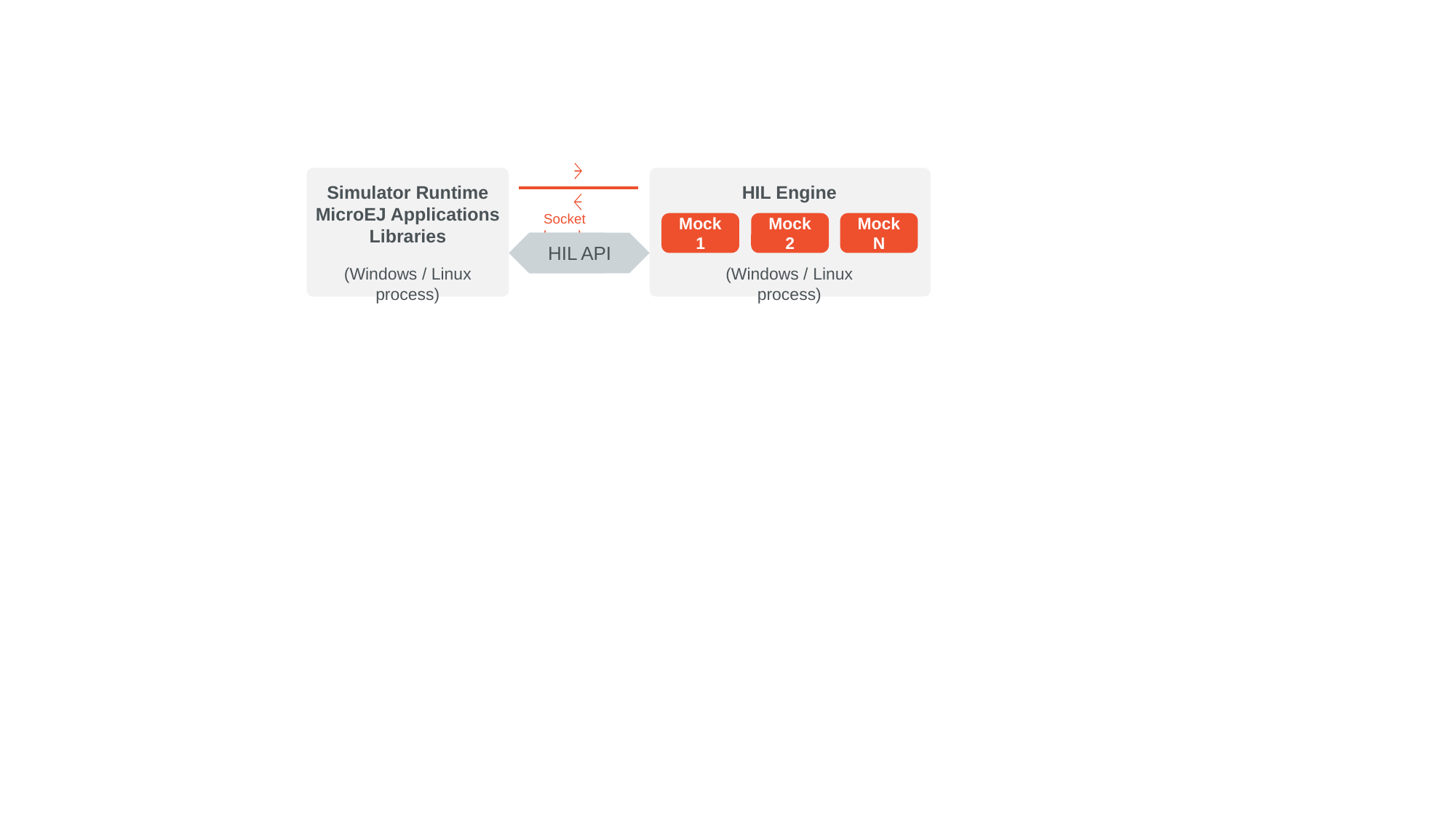

Simulator Runtime
MicroEJ Applications
Libraries
HIL Engine
Socket based
Mock N
Mock 1
Mock 2

HIL API
(Windows / Linux process)
(Windows / Linux process)